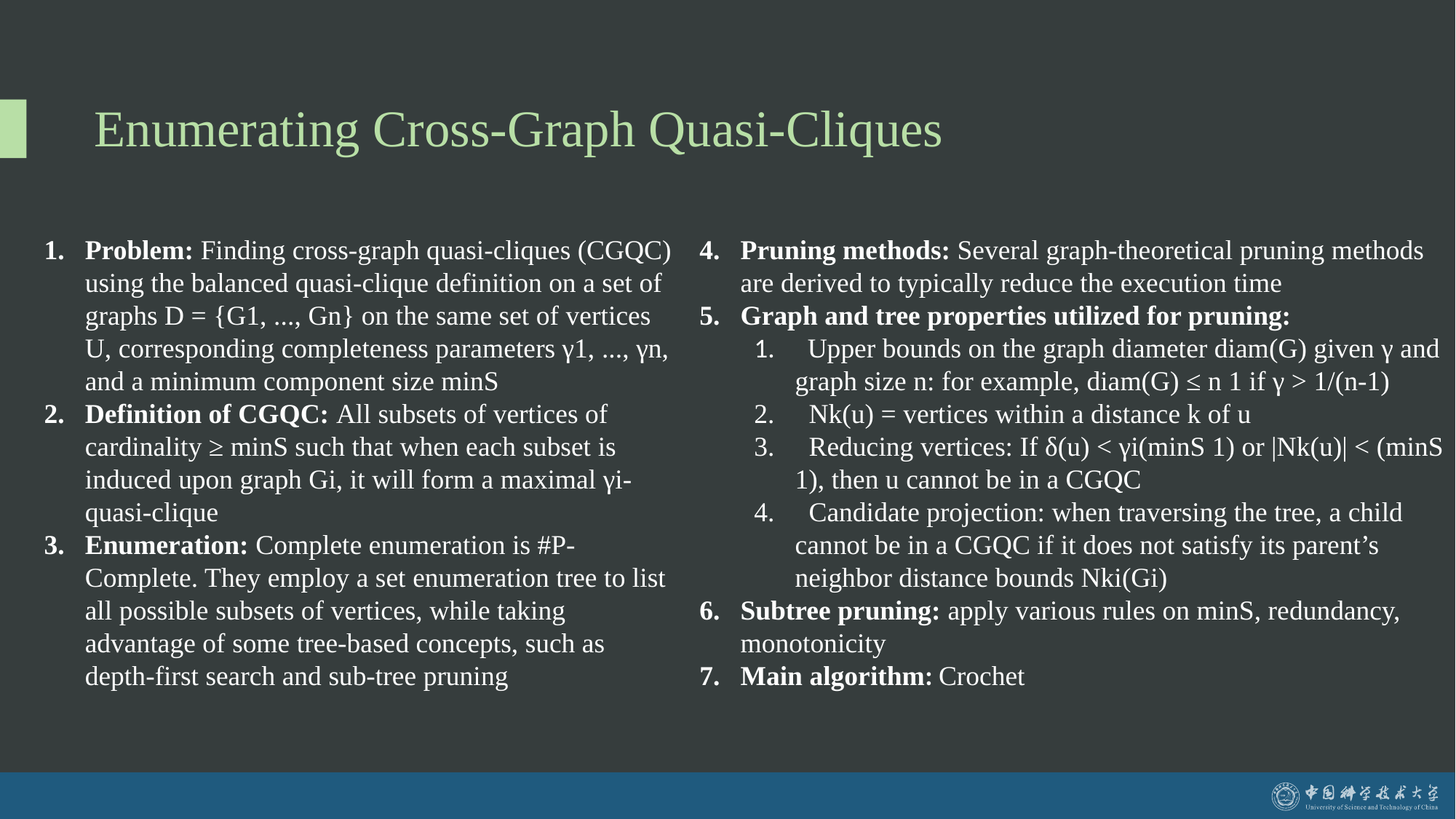

# Enumerating Cross-Graph Quasi-Cliques

Problem: Finding cross-graph quasi-cliques (CGQC) using the balanced quasi-clique definition on a set of graphs D = {G1, ..., Gn} on the same set of vertices U, corresponding completeness parameters γ1, ..., γn, and a minimum component size minS
Definition of CGQC: All subsets of vertices of cardinality ≥ minS such that when each subset is induced upon graph Gi, it will form a maximal γi-quasi-clique
Enumeration: Complete enumeration is #P-Complete. They employ a set enumeration tree to list all possible subsets of vertices, while taking advantage of some tree-based concepts, such as depth-first search and sub-tree pruning
Pruning methods: Several graph-theoretical pruning methods are derived to typically reduce the execution time
Graph and tree properties utilized for pruning:
  Upper bounds on the graph diameter diam(G) given γ and graph size n: for example, diam(G) ≤ n 1 if γ > 1/(n-1)
  Nk(u) = vertices within a distance k of u
  Reducing vertices: If δ(u) < γi(minS 1) or |Nk(u)| < (minS 1), then u cannot be in a CGQC
  Candidate projection: when traversing the tree, a child cannot be in a CGQC if it does not satisfy its parent’s neighbor distance bounds Nki(Gi)
Subtree pruning: apply various rules on minS, redundancy,   monotonicity
Main algorithm: Crochet